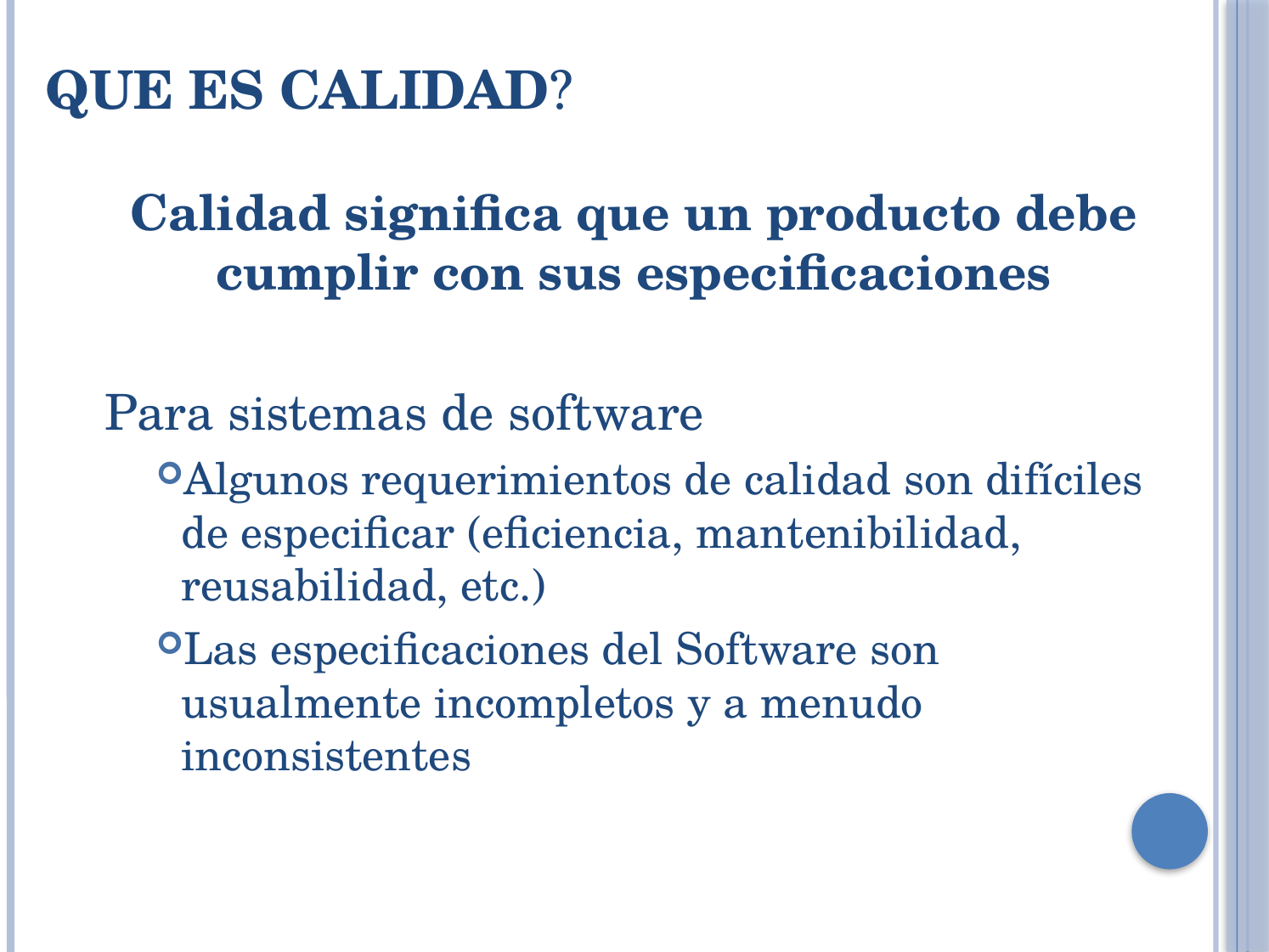

# Que es calidad?
Calidad significa que un producto debe cumplir con sus especificaciones

Para sistemas de software
Algunos requerimientos de calidad son difíciles de especificar (eficiencia, mantenibilidad, reusabilidad, etc.)
Las especificaciones del Software son usualmente incompletos y a menudo inconsistentes